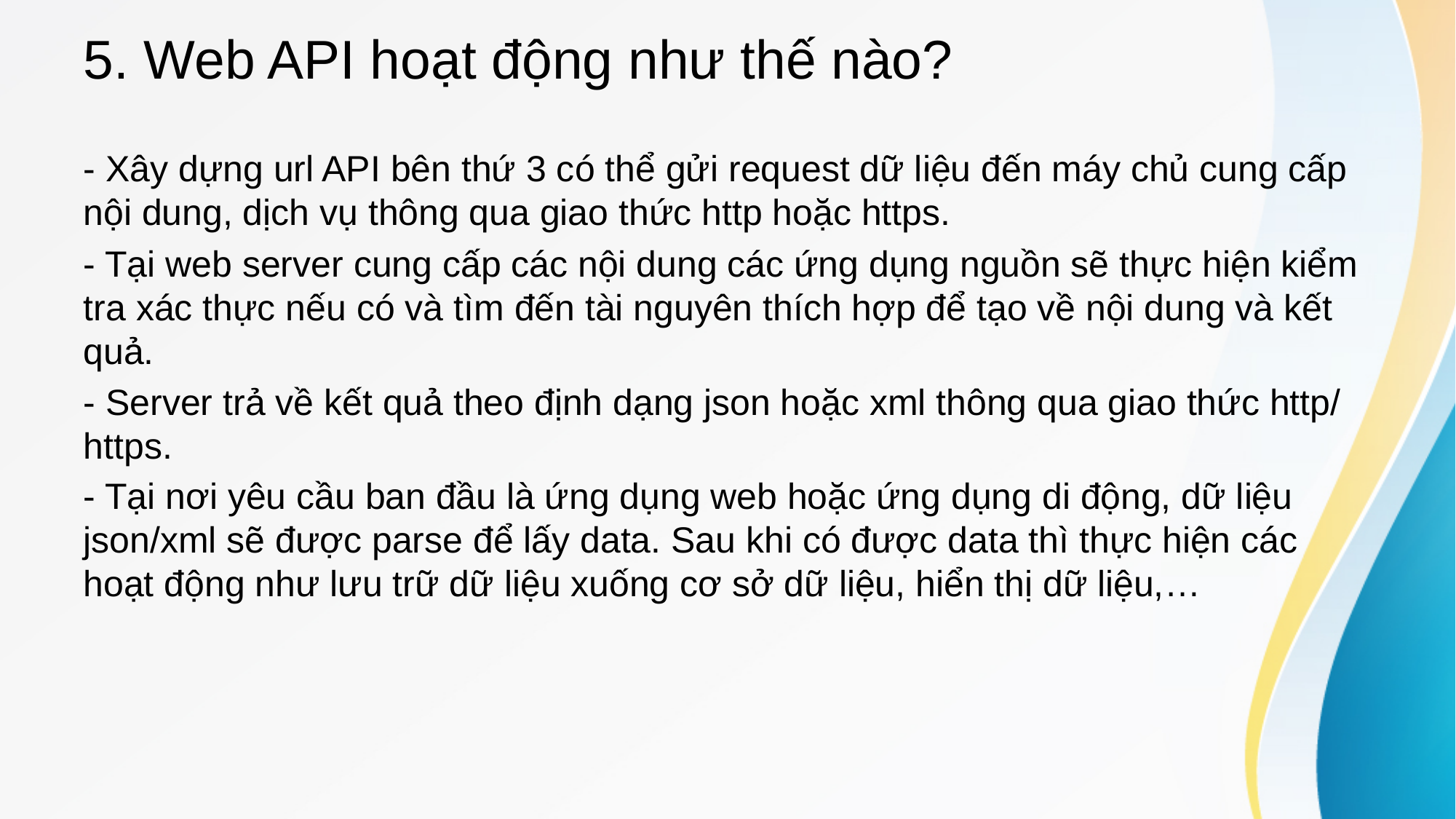

# 5. Web API hoạt động như thế nào?
- Xây dựng url API bên thứ 3 có thể gửi request dữ liệu đến máy chủ cung cấp nội dung, dịch vụ thông qua giao thức http hoặc https.
- Tại web server cung cấp các nội dung các ứng dụng nguồn sẽ thực hiện kiểm tra xác thực nếu có và tìm đến tài nguyên thích hợp để tạo về nội dung và kết quả.
- Server trả về kết quả theo định dạng json hoặc xml thông qua giao thức http/ https.
- Tại nơi yêu cầu ban đầu là ứng dụng web hoặc ứng dụng di động, dữ liệu json/xml sẽ được parse để lấy data. Sau khi có được data thì thực hiện các hoạt động như lưu trữ dữ liệu xuống cơ sở dữ liệu, hiển thị dữ liệu,…